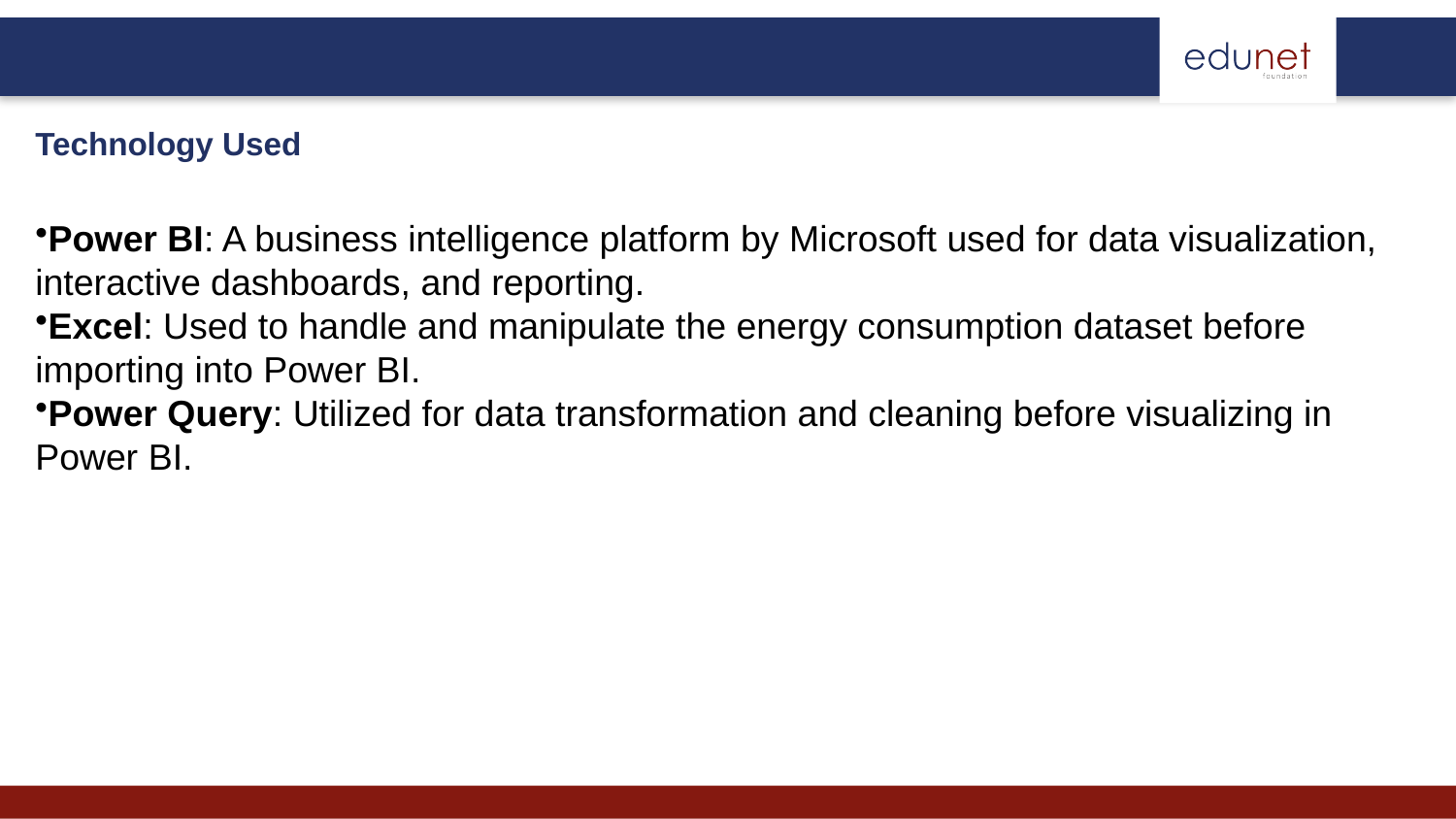

Technology Used
Power BI: A business intelligence platform by Microsoft used for data visualization, interactive dashboards, and reporting.
Excel: Used to handle and manipulate the energy consumption dataset before importing into Power BI.
Power Query: Utilized for data transformation and cleaning before visualizing in Power BI.